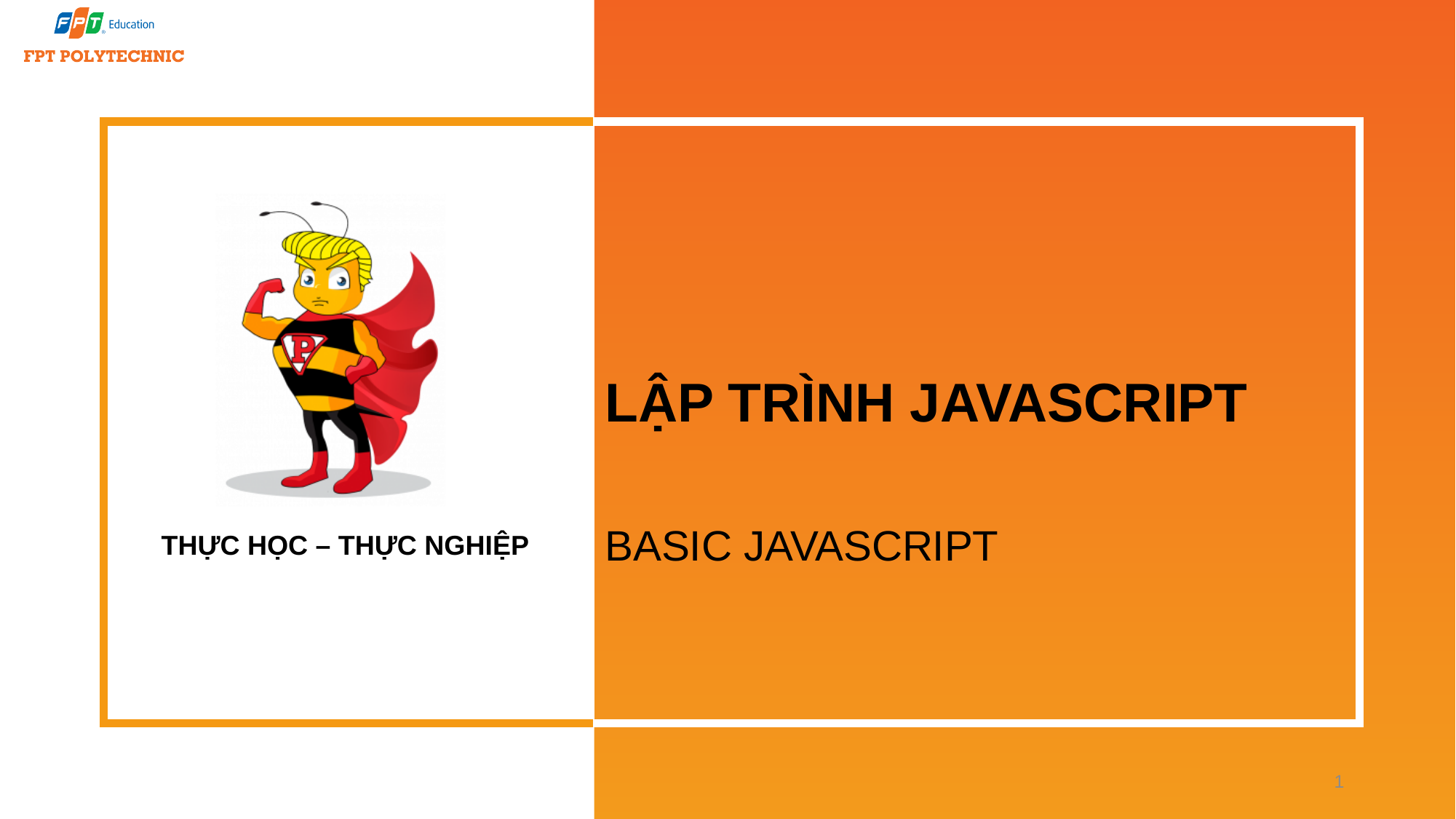

# LẬP TRÌNH JAVASCRIPT
BASIC JAVASCRIPT
1